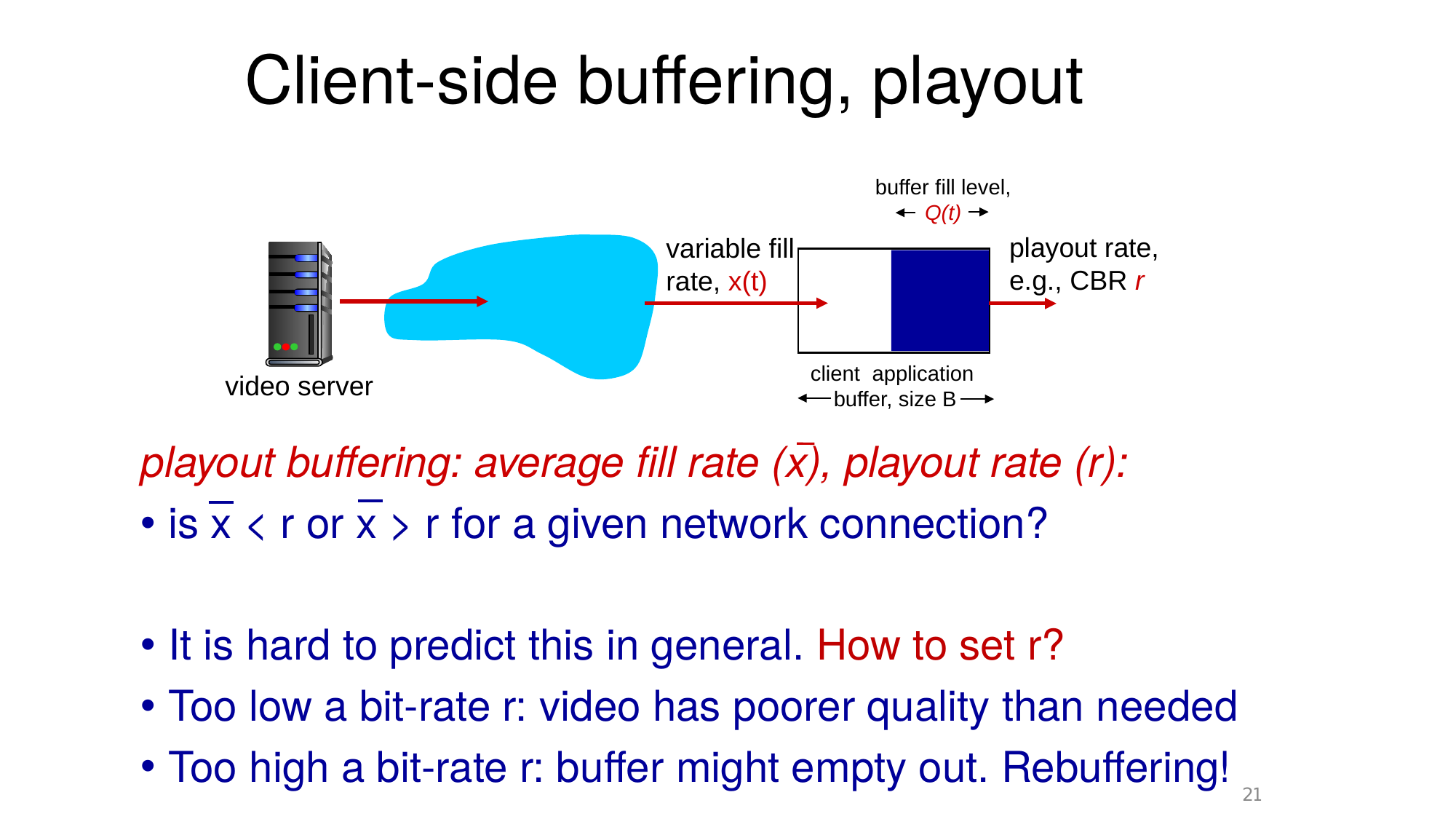

# Client-side buffering, playout
buffer fill level, Q(t)
playout rate,
e.g., CBR r
variable fill
rate, x(t)

client  application
buffer, size B
video server
playout buffering: average fill rate (x), playout rate (r):
is x < r or x > r for a given network connection?

It is hard to predict this in general. How to set r?
Too low a bit-rate r: video has poorer quality than needed
Too high a bit-rate r: buffer might empty out. Rebuffering!
21